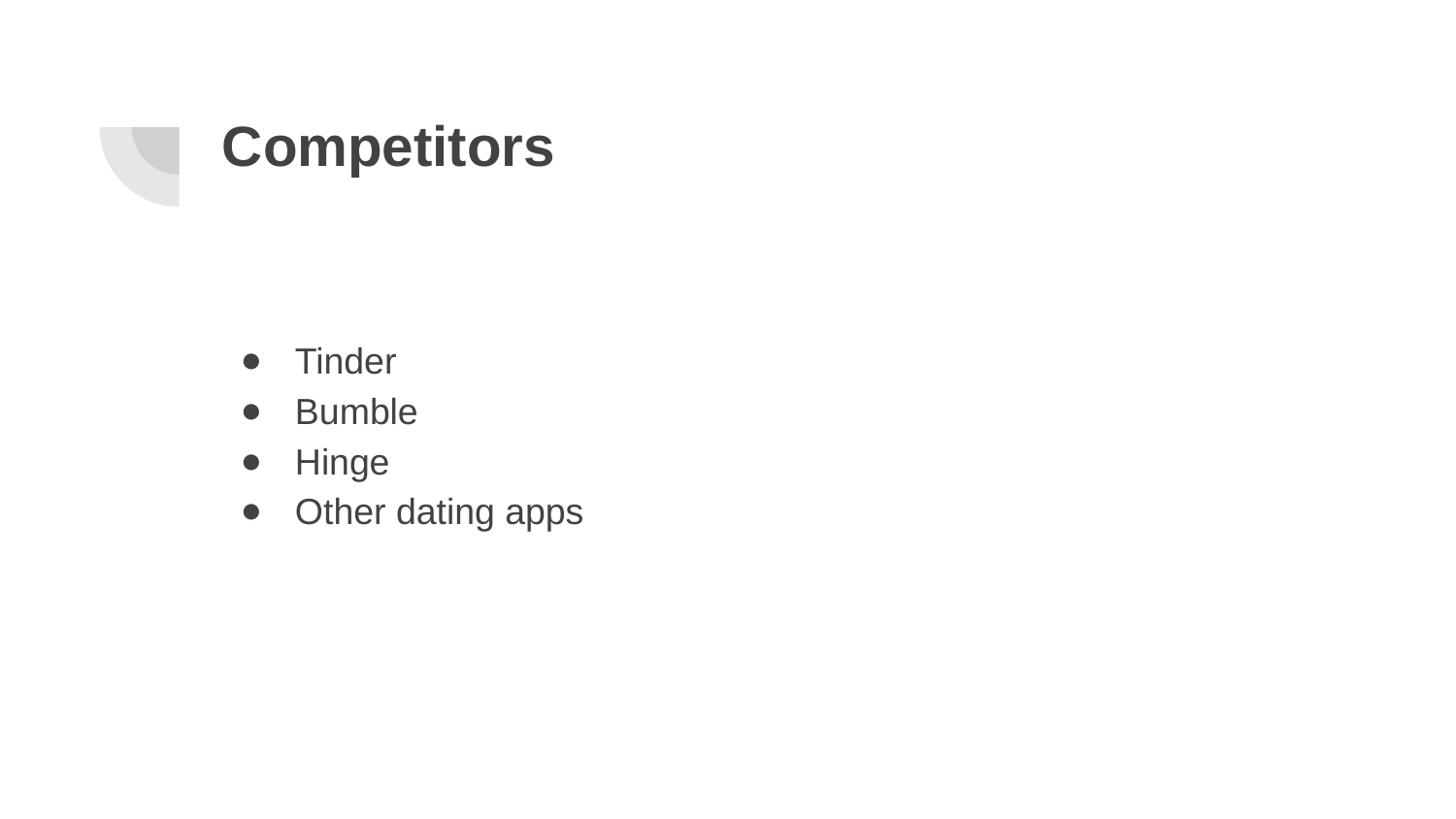

# Competitors
Tinder
Bumble
Hinge
Other dating apps